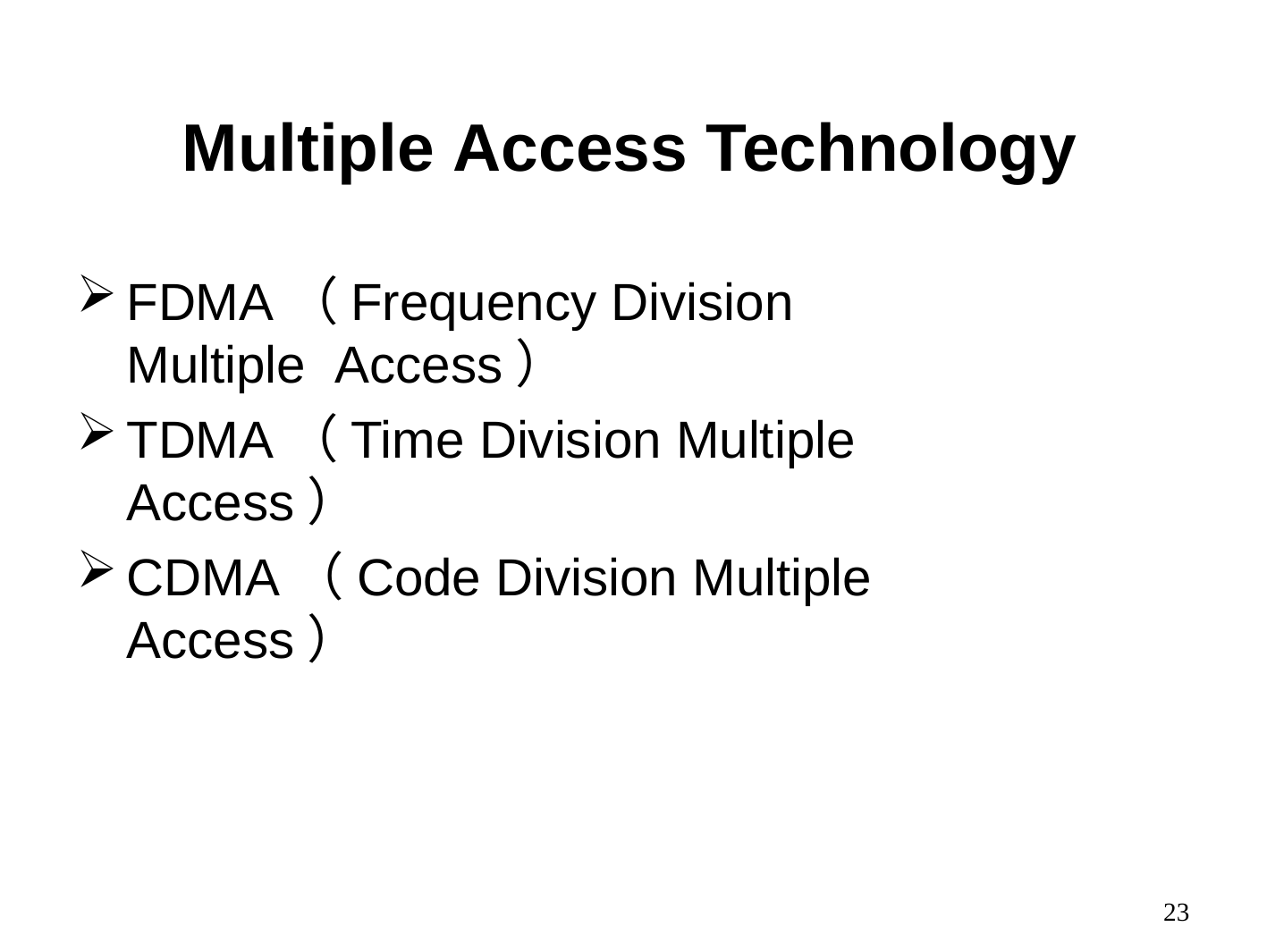

# Multiple Access Technology
FDMA（Frequency Division Multiple  Access）
TDMA（Time Division Multiple Access）
CDMA（Code Division Multiple Access）
23